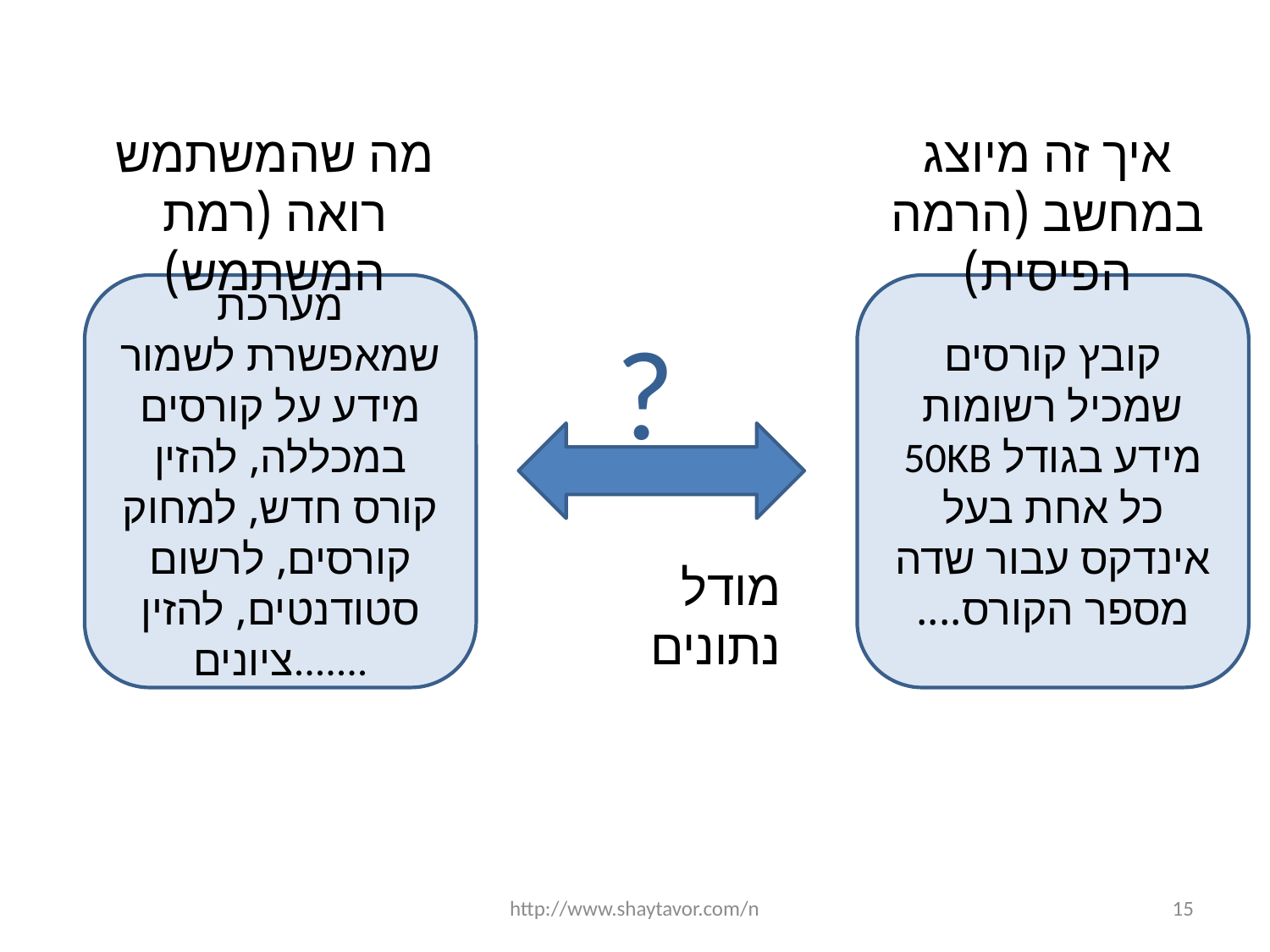

מה שהמשתמש רואה (רמת המשתמש)
איך זה מיוצג במחשב (הרמה הפיסית)
מערכת שמאפשרת לשמור מידע על קורסים במכללה, להזין קורס חדש, למחוק קורסים, לרשום סטודנטים, להזין ציונים.......
קובץ קורסים שמכיל רשומות מידע בגודל 50KB כל אחת בעל אינדקס עבור שדה מספר הקורס....
?

מודל נתונים
http://www.shaytavor.com/n
15